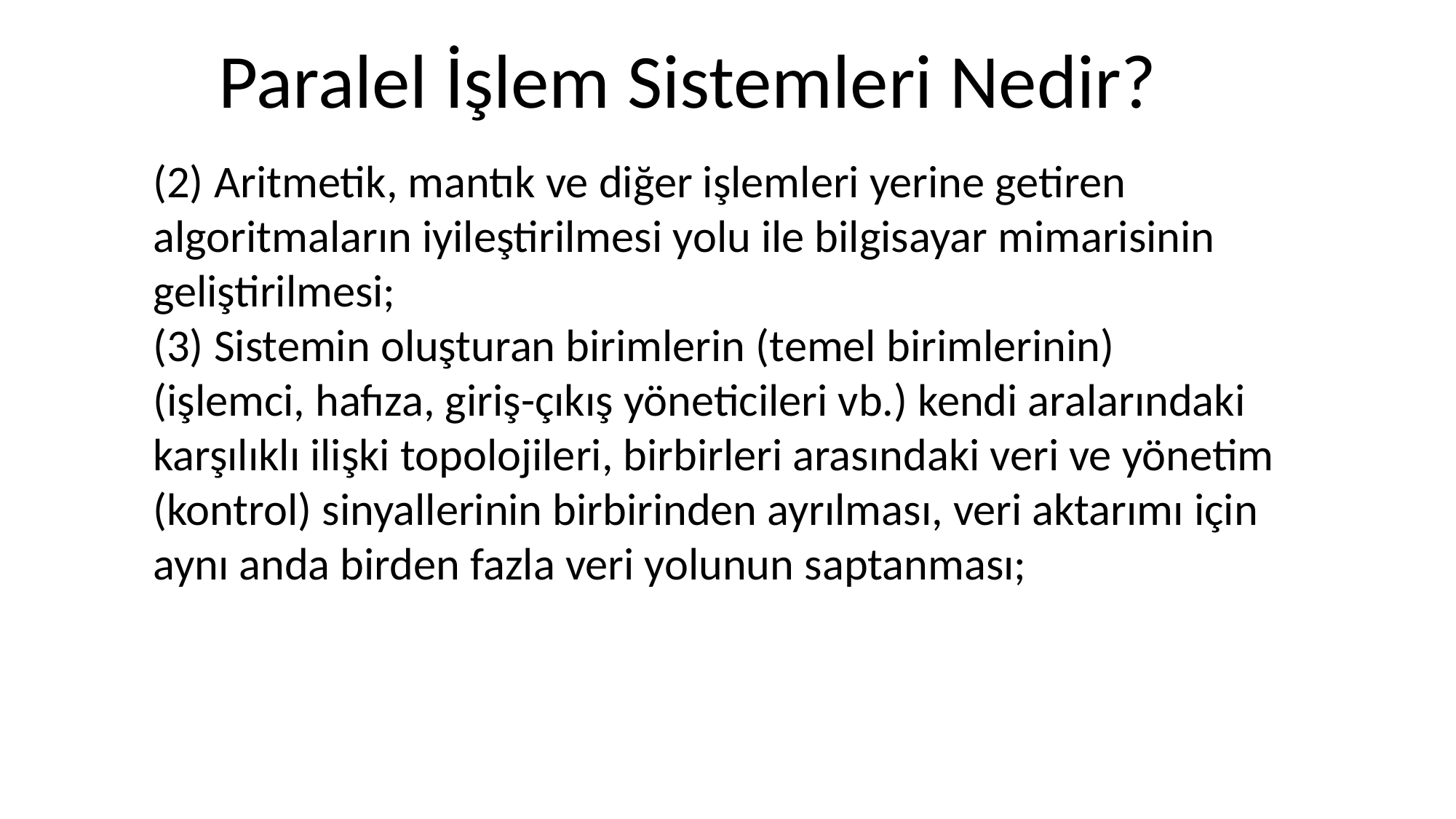

# Paralel İşlem Sistemleri Nedir?
(2) Aritmetik, mantık ve diğer işlemleri yerine getiren algoritmaların iyileştirilmesi yolu ile bilgisayar mimarisinin geliştirilmesi;
(3) Sistemin oluşturan birimlerin (temel birimlerinin) (işlemci, hafıza, giriş-çıkış yöneticileri vb.) kendi aralarındaki karşılıklı ilişki topolojileri, birbirleri arasındaki veri ve yönetim (kontrol) sinyallerinin birbirinden ayrılması, veri aktarımı için aynı anda birden fazla veri yolunun saptanması;